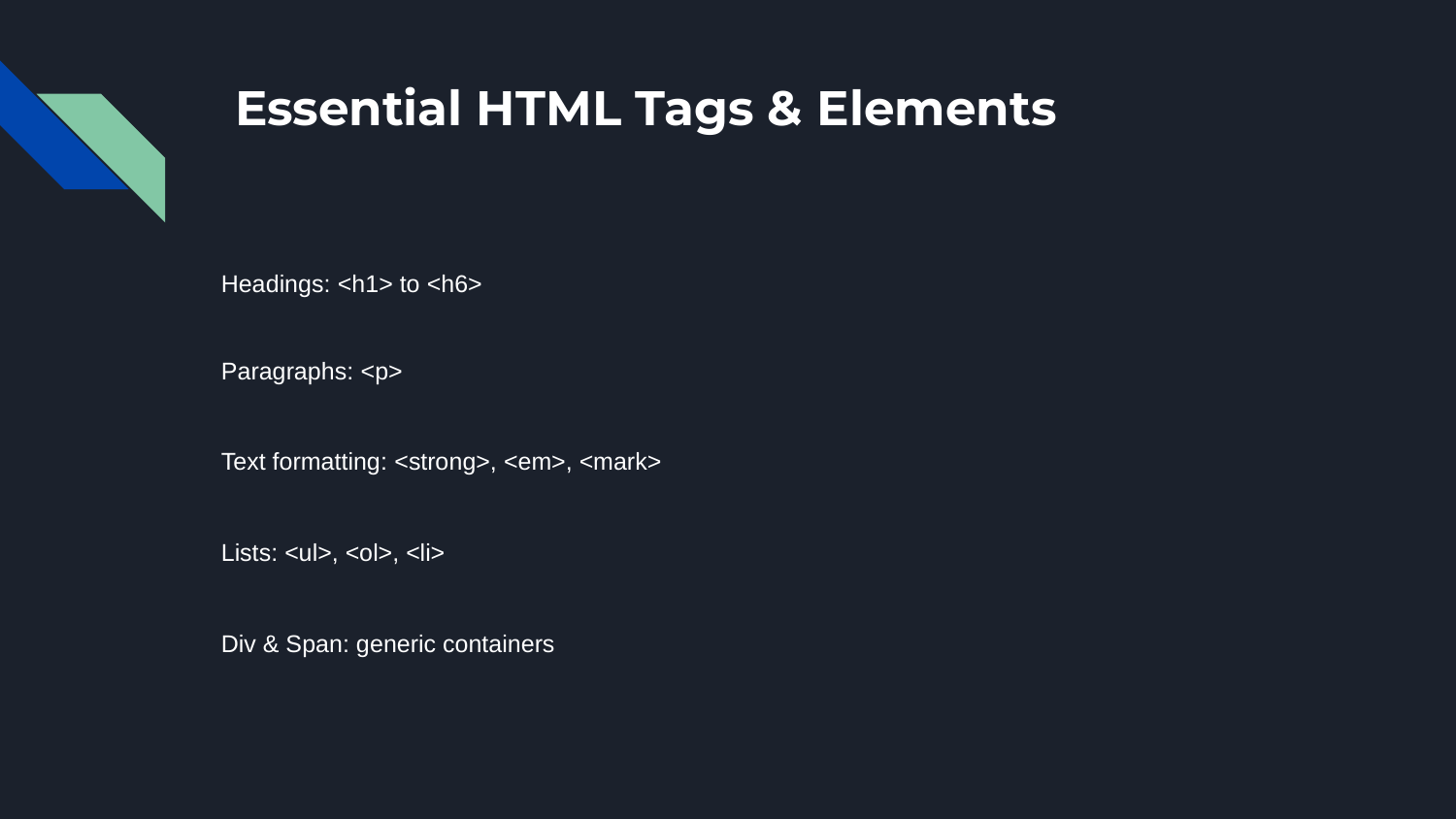

# Essential HTML Tags & Elements
Headings: <h1> to <h6>
Paragraphs: <p>
Text formatting: <strong>, <em>, <mark>
Lists: <ul>, <ol>, <li>
Div & Span: generic containers